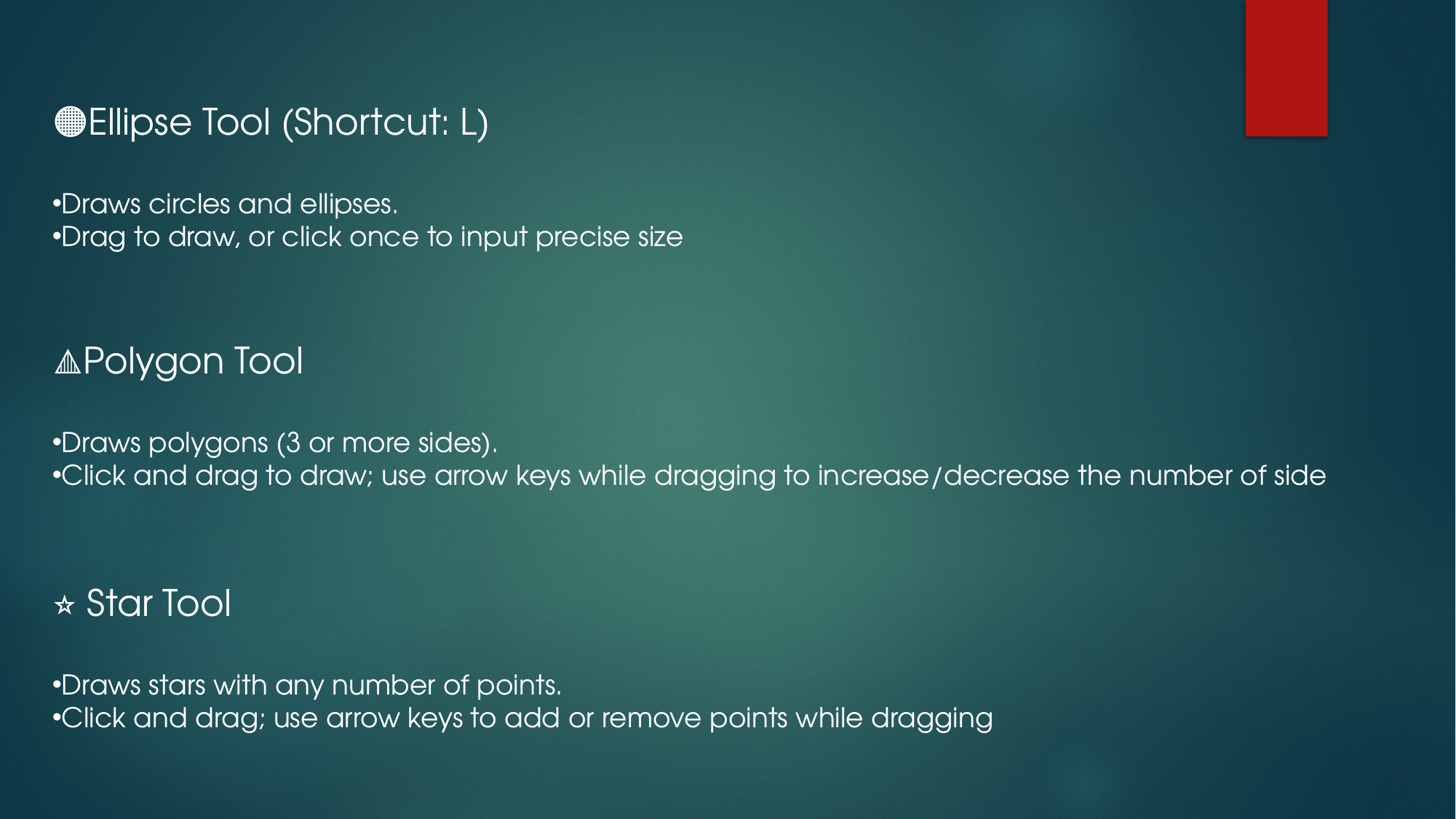

🟠Ellipse Tool (Shortcut: L)

Draws circles and ellipses.
Drag to draw, or click once to input precise size
🔺Polygon Tool

Draws polygons (3 or more sides).
Click and drag to draw; use arrow keys while dragging to increase/decrease the number of side
⭐ Star Tool

Draws stars with any number of points.
Click and drag; use arrow keys to add or remove points while dragging